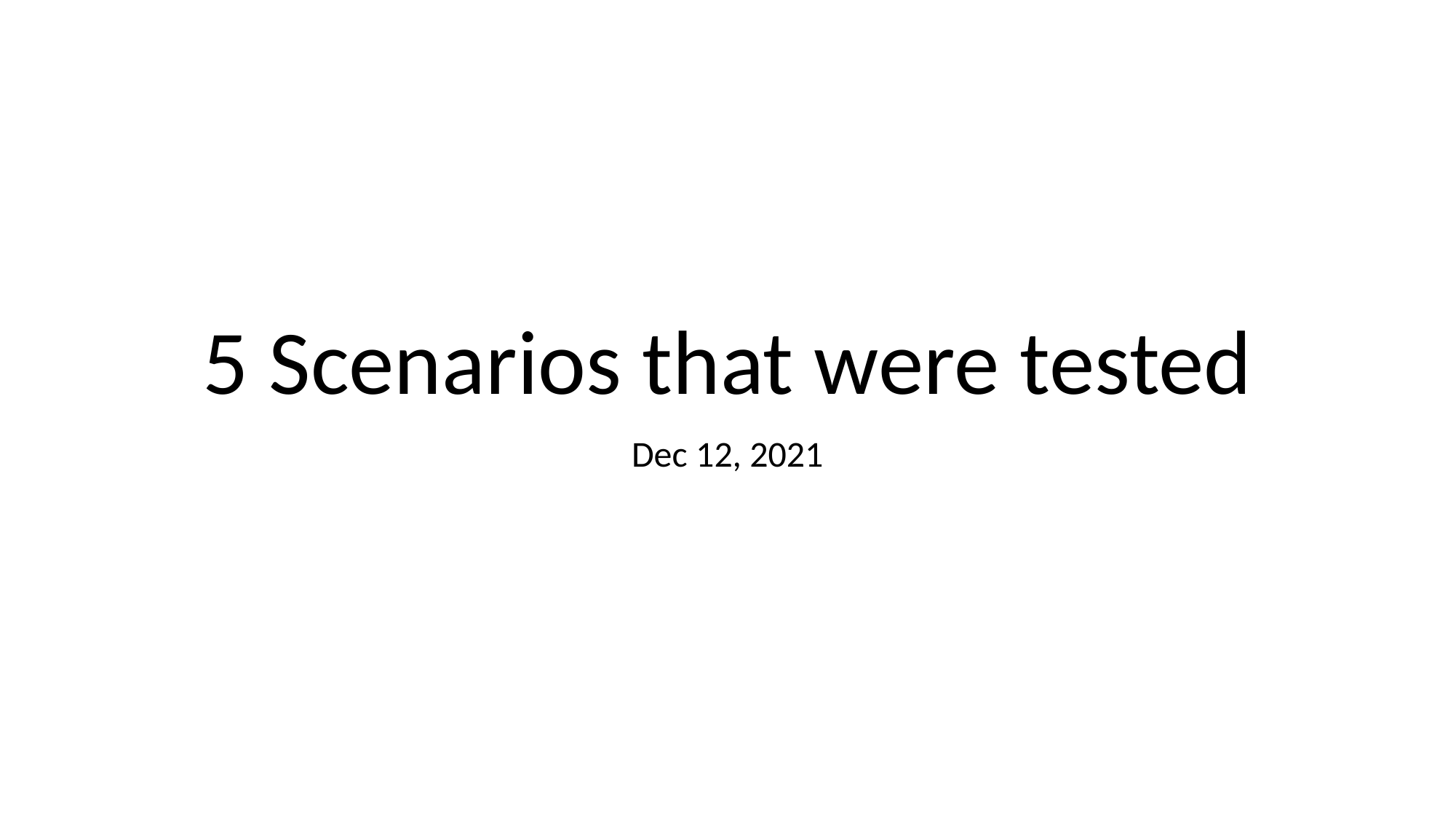

# 5 Scenarios that were tested
Dec 12, 2021